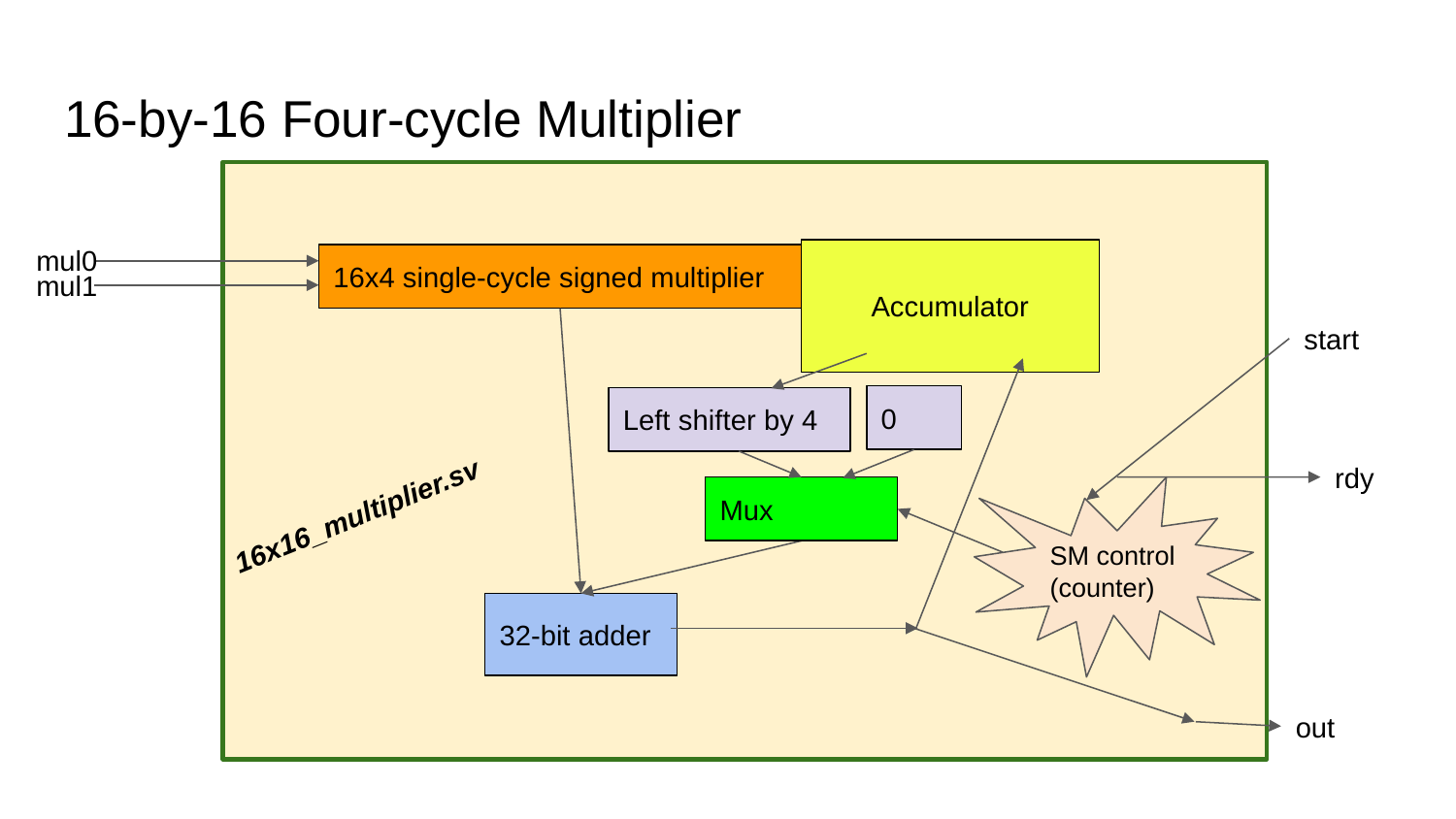

16-by-16 Four-cycle Multiplier

mul0
Accumulator
16x4 single-cycle signed multiplier
mul1
start
0
Left shifter by 4
rdy
SM control
(counter)
Mux
16x16_multiplier.sv
32-bit adder
out